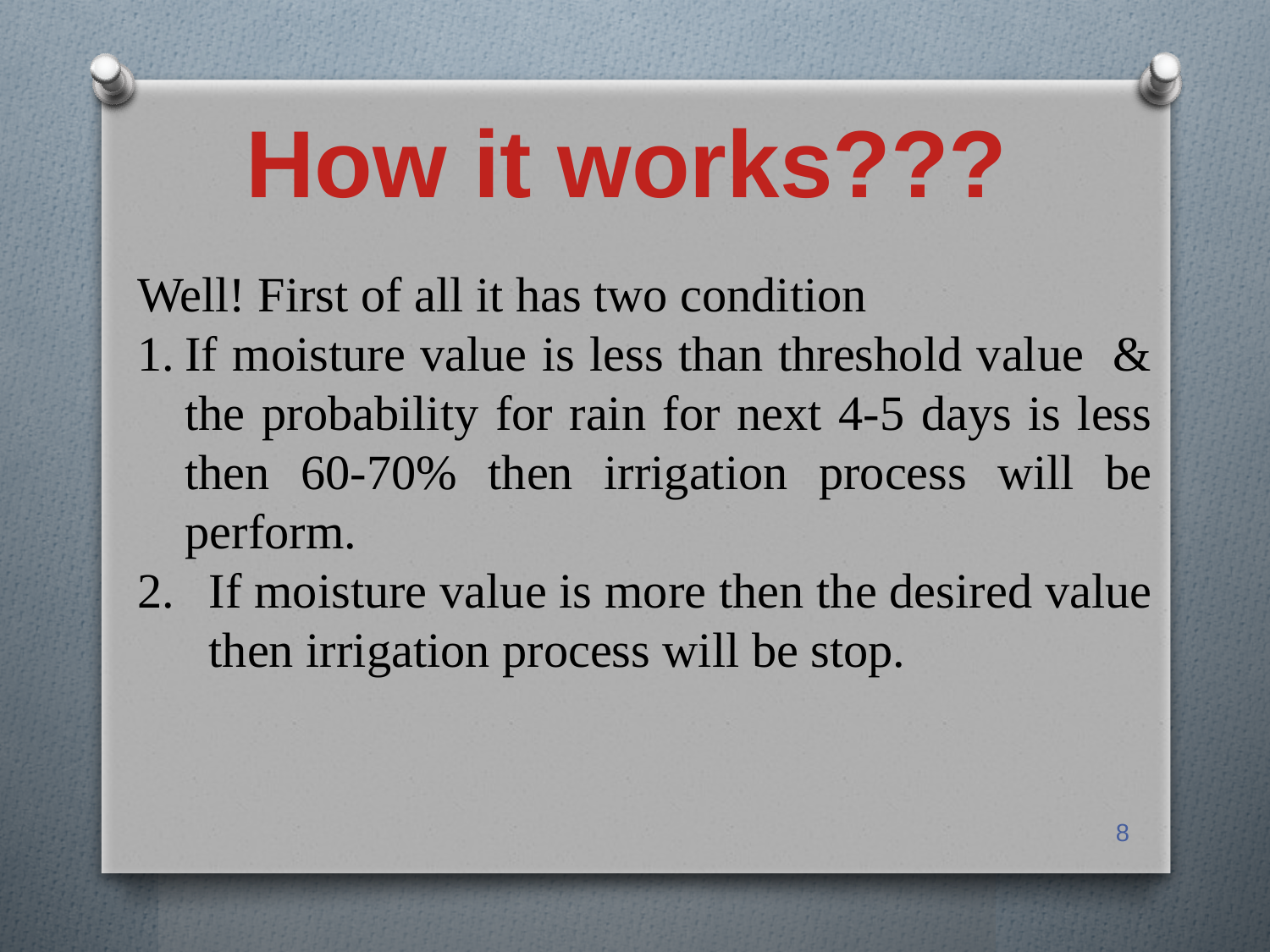

How it works???
Well! First of all it has two condition
If moisture value is less than threshold value  & the probability for rain for next 4-5 days is less then 60-70% then irrigation process will be perform.
If moisture value is more then the desired value then irrigation process will be stop.
8